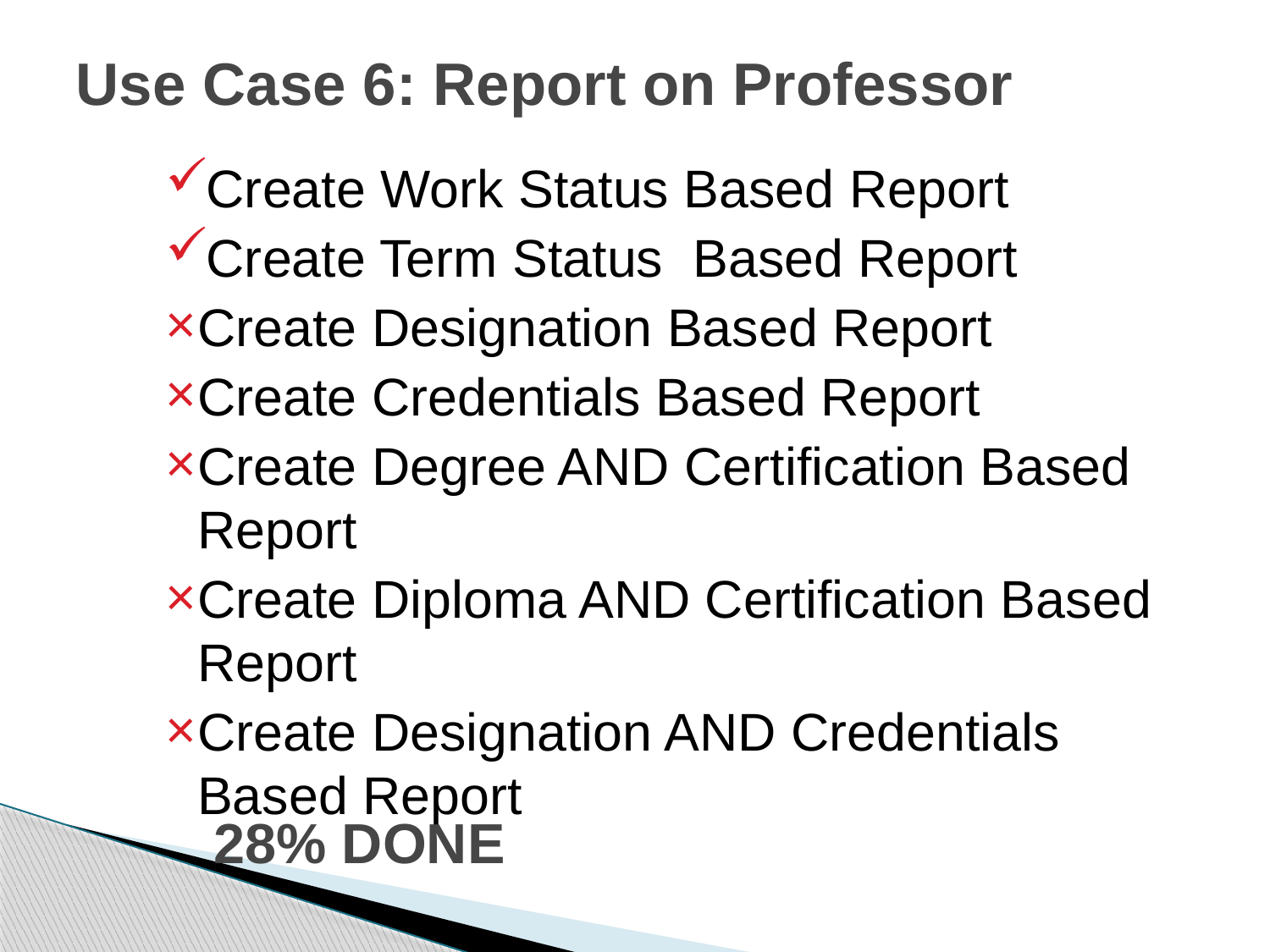

# Use Case 6: Report on Professor
Create Work Status Based Report
Create Term Status  Based Report
Create Designation Based Report
Create Credentials Based Report
Create Degree AND Certification Based Report
Create Diploma AND Certification Based Report
Create Designation AND Credentials Based Report

28% DONE